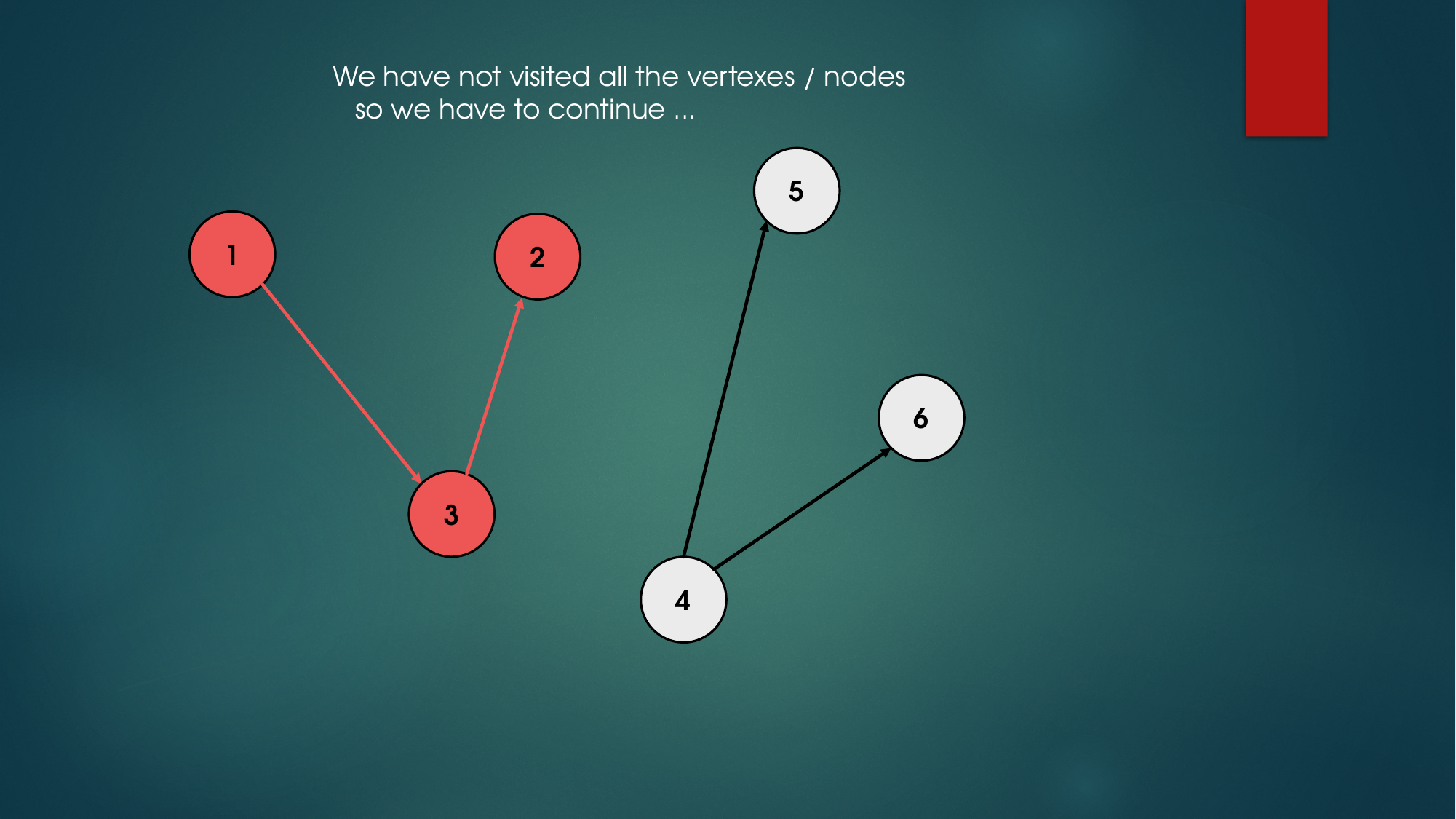

We have not visited all the vertexes / nodes
   so we have to continue ...
5
1
2
6
3
4